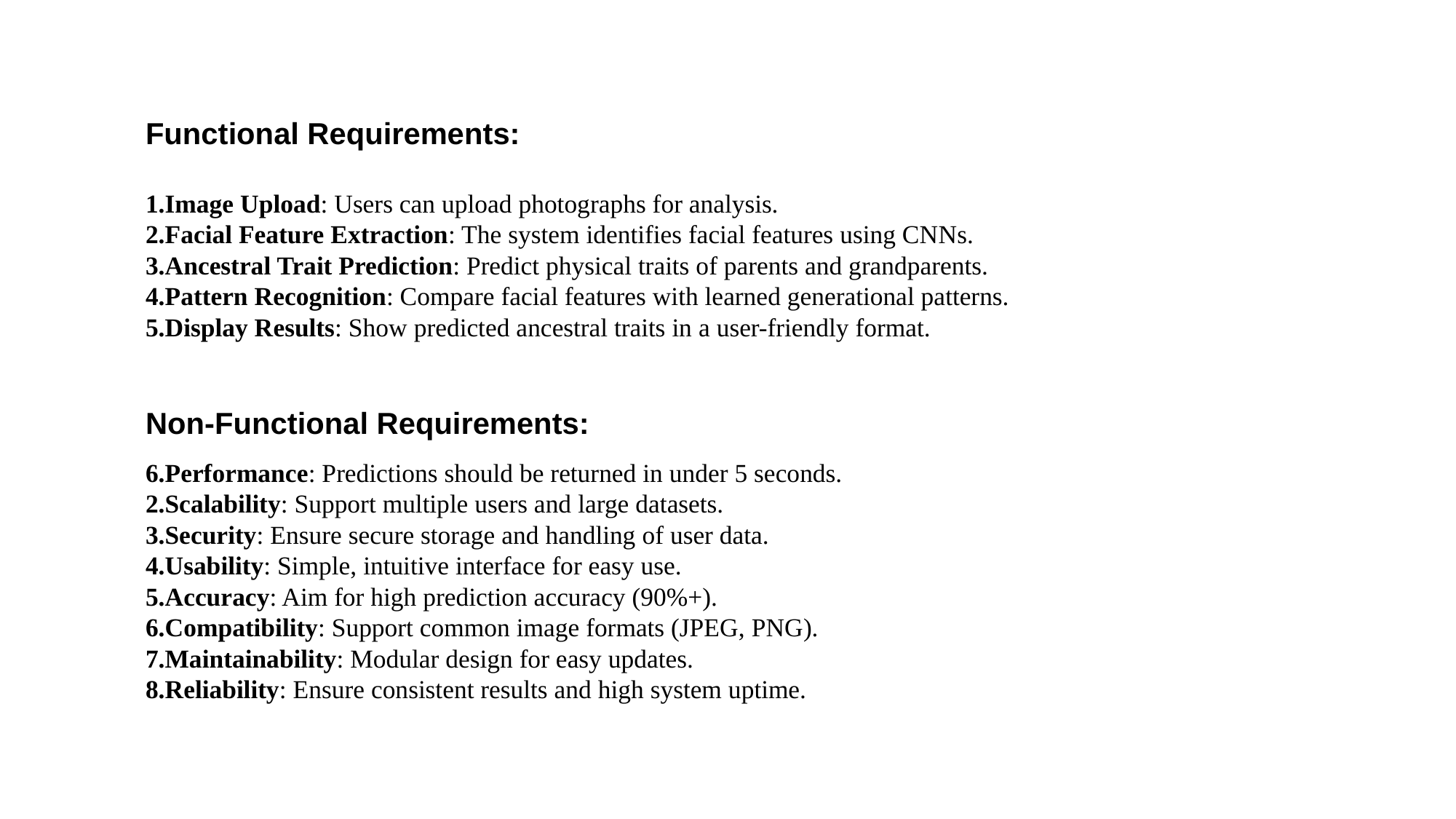

Functional Requirements:

Image Upload: Users can upload photographs for analysis.
Facial Feature Extraction: The system identifies facial features using CNNs.
Ancestral Trait Prediction: Predict physical traits of parents and grandparents.
Pattern Recognition: Compare facial features with learned generational patterns.
Display Results: Show predicted ancestral traits in a user-friendly format.

Non-Functional Requirements:

Performance: Predictions should be returned in under 5 seconds.
Scalability: Support multiple users and large datasets.
Security: Ensure secure storage and handling of user data.
Usability: Simple, intuitive interface for easy use.
Accuracy: Aim for high prediction accuracy (90%+).
Compatibility: Support common image formats (JPEG, PNG).
Maintainability: Modular design for easy updates.
Reliability: Ensure consistent results and high system uptime.